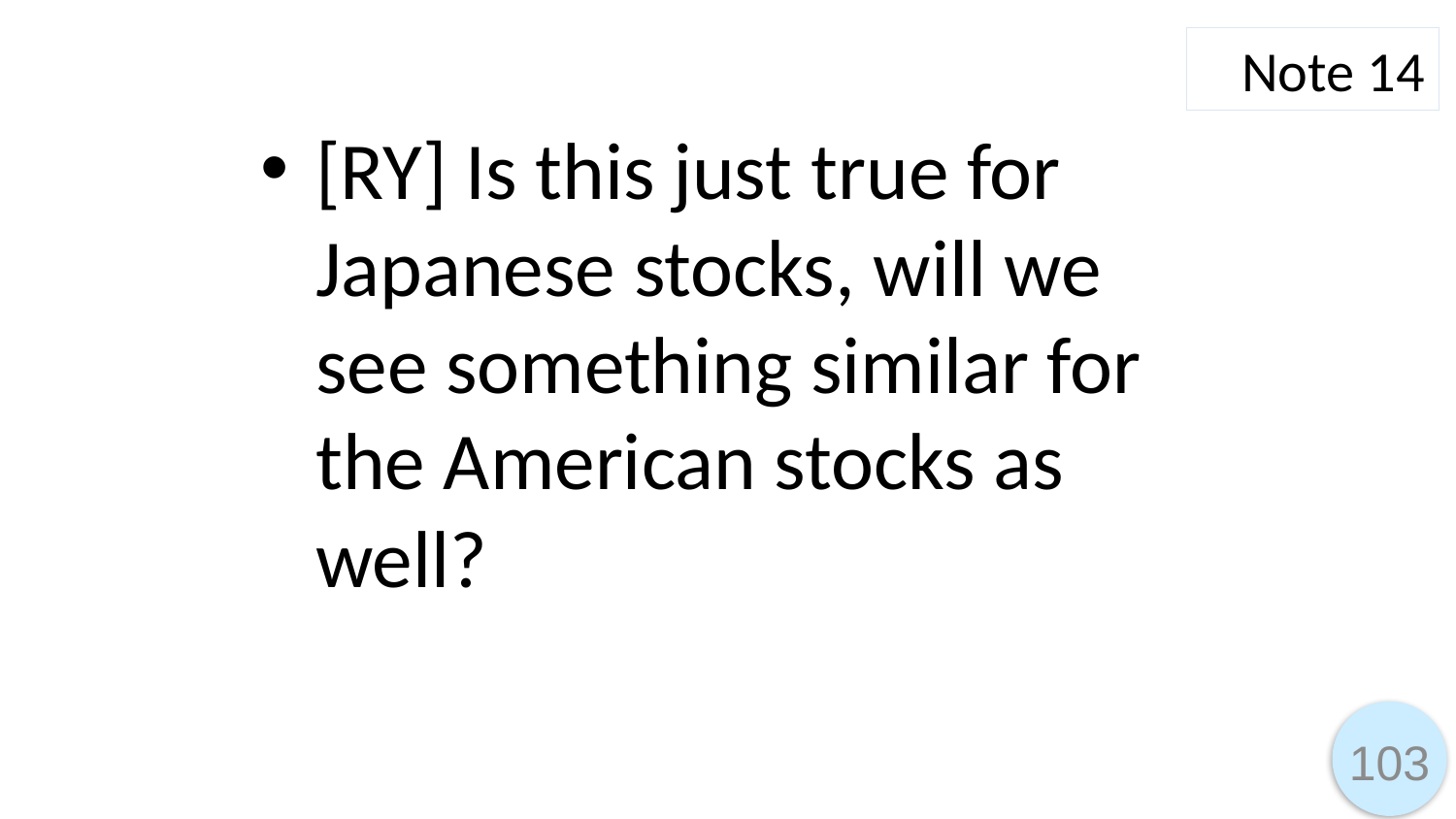

Note 14
[RY] Is this just true for Japanese stocks, will we see something similar for the American stocks as well?
103